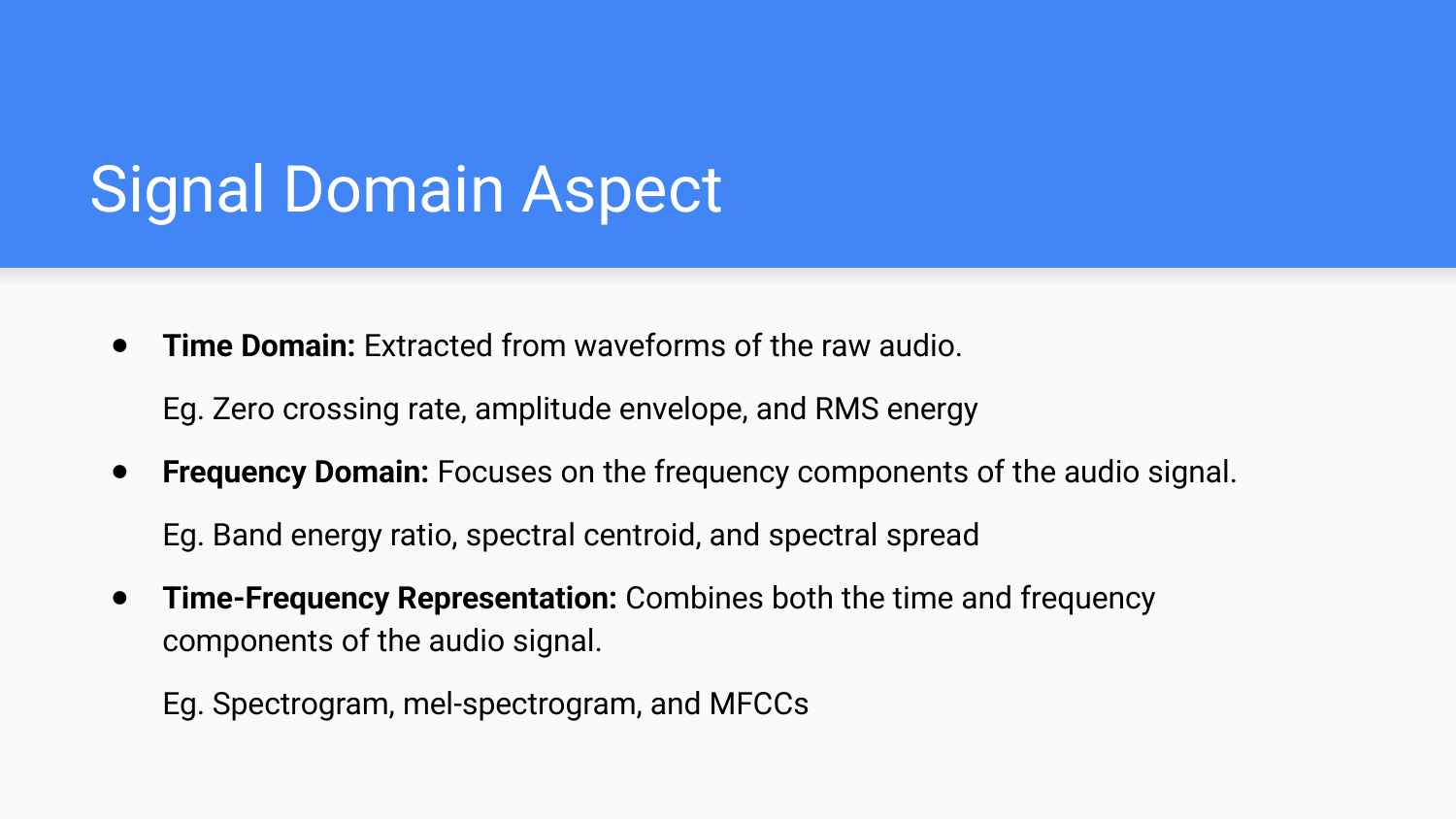

# Signal Domain Aspect
Time Domain: Extracted from waveforms of the raw audio.
Eg. Zero crossing rate, amplitude envelope, and RMS energy
Frequency Domain: Focuses on the frequency components of the audio signal.
Eg. Band energy ratio, spectral centroid, and spectral spread
Time-Frequency Representation: Combines both the time and frequency components of the audio signal.
Eg. Spectrogram, mel-spectrogram, and MFCCs